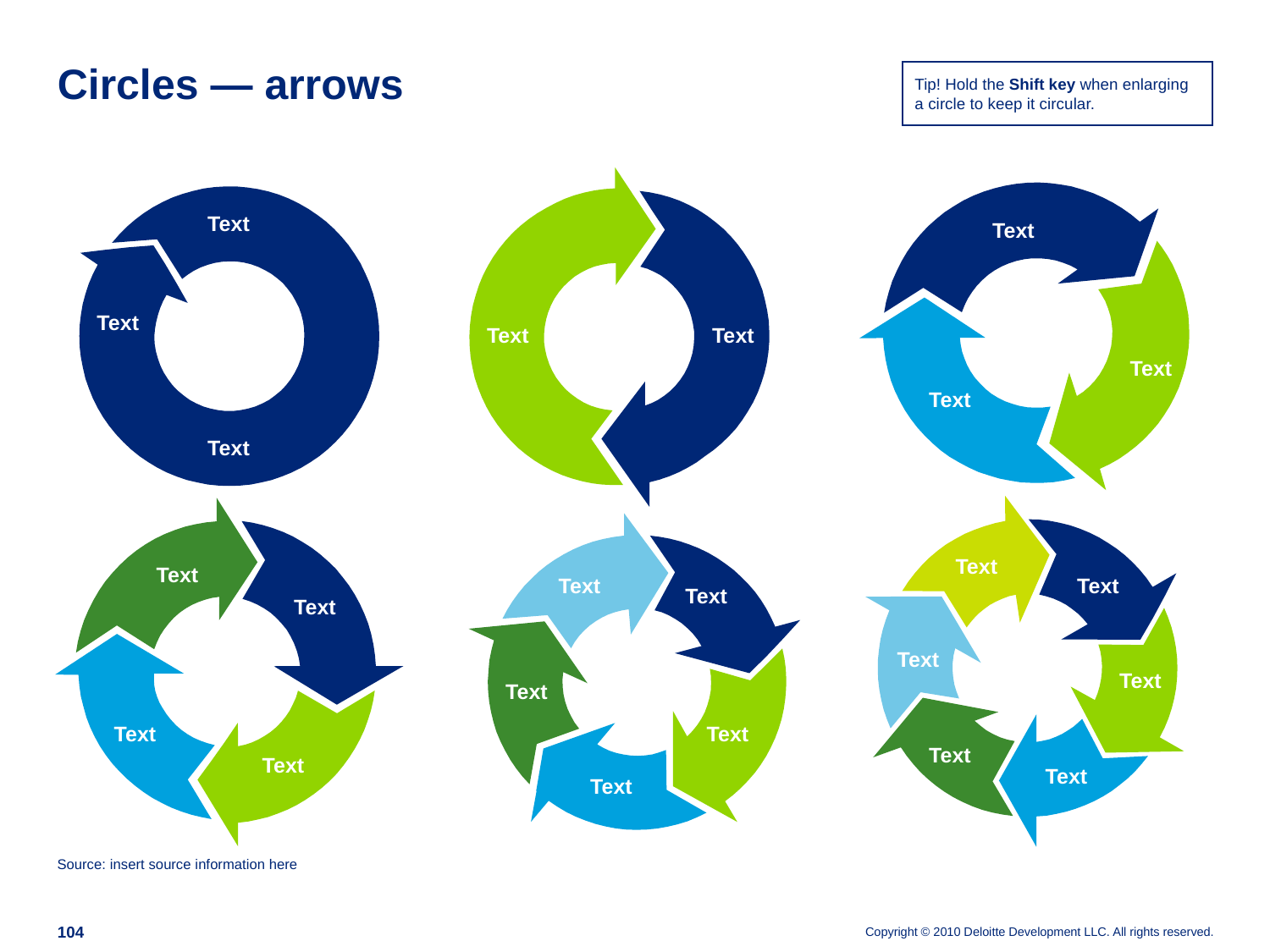

# Circles — arrows
Tip! Hold the Shift key when enlarging a circle to keep it circular.

Text
Text

Text

Text
Text

Text
Text
Text

Text
Text

Text
Text

Text
Text

Text
Text

Text
Text

Text
Text

Text
Text

Text
Source: insert source information here